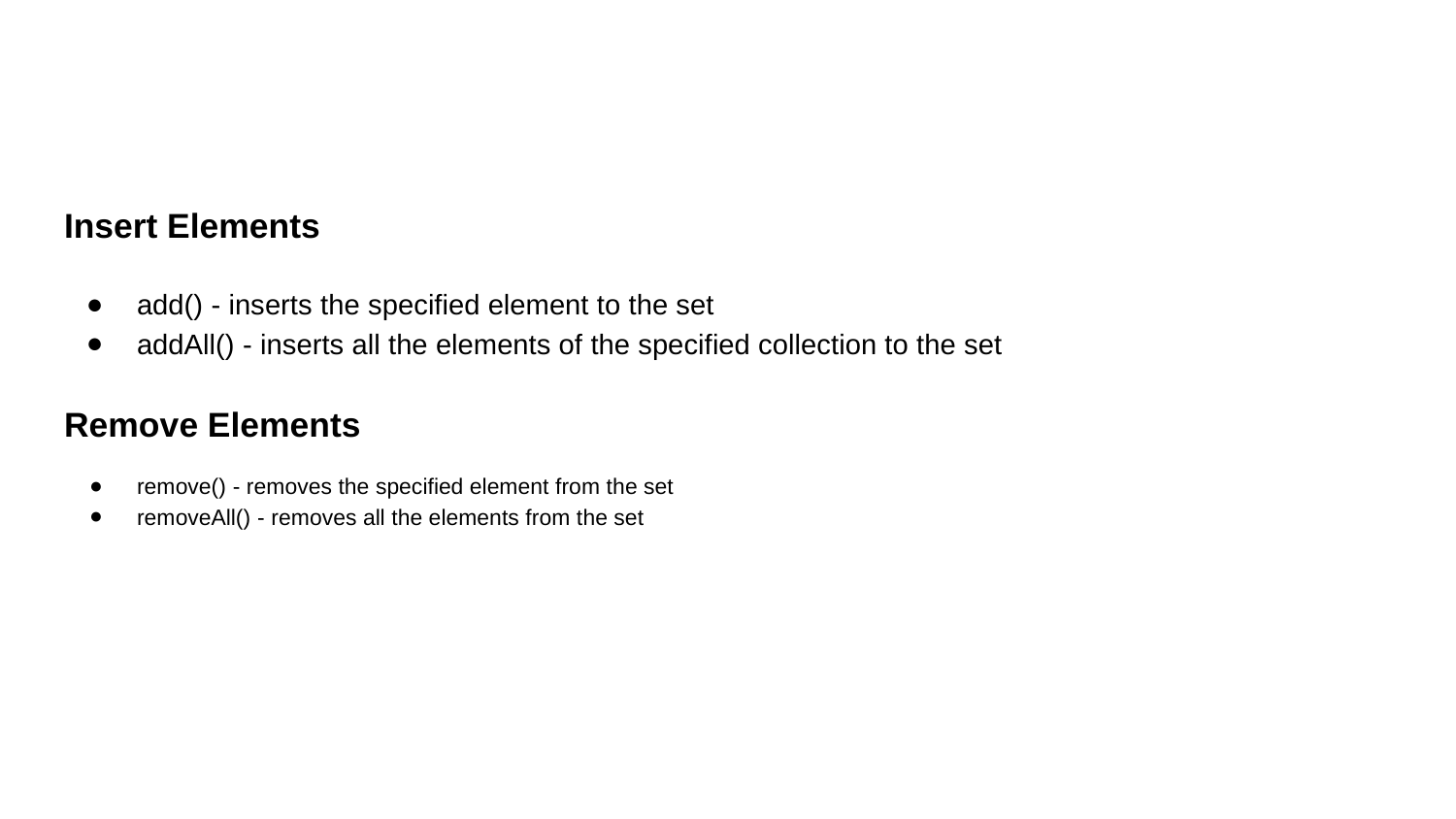

#
Insert Elements
add() - inserts the specified element to the set
addAll() - inserts all the elements of the specified collection to the set
Remove Elements
remove() - removes the specified element from the set
removeAll() - removes all the elements from the set